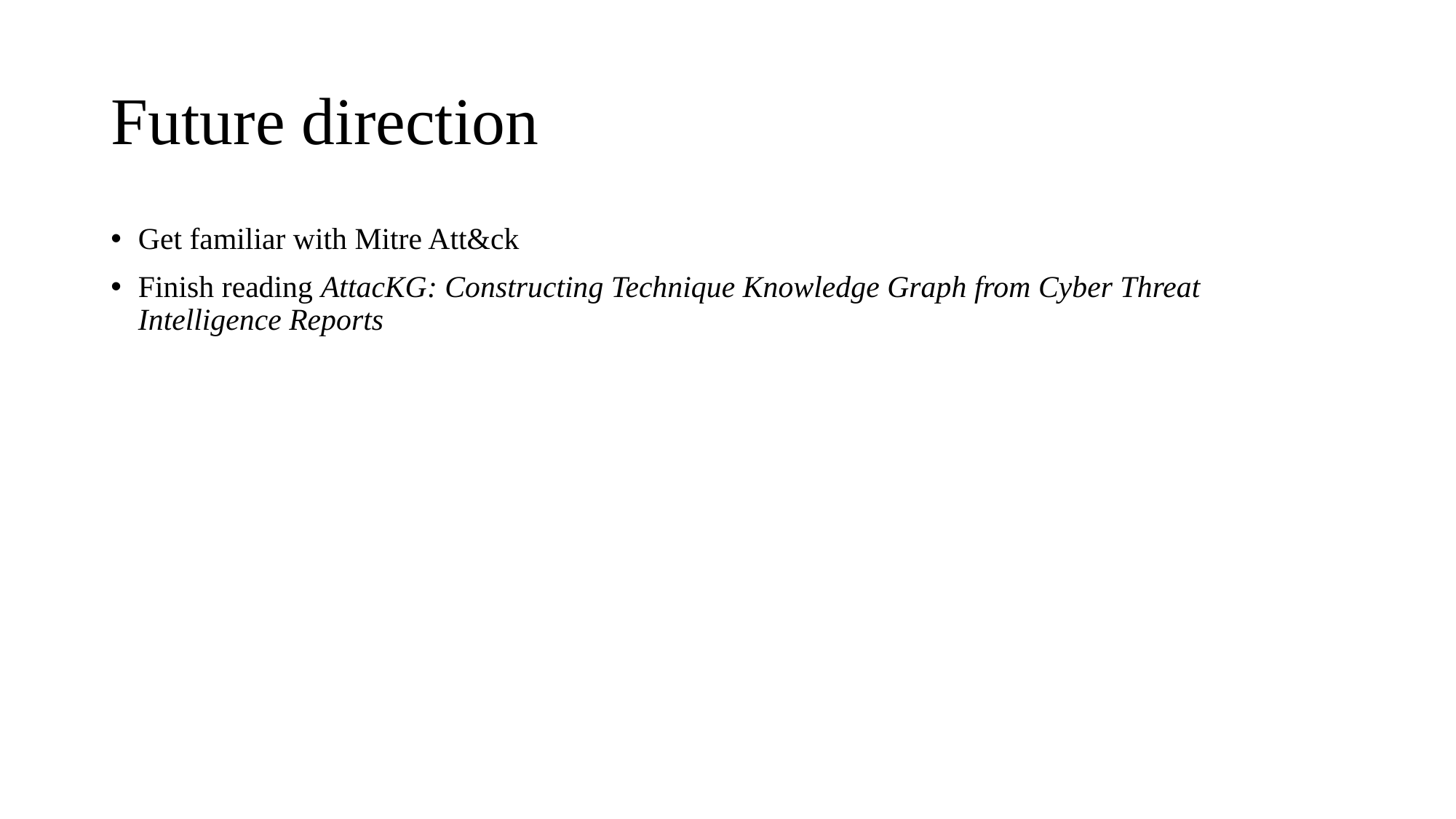

# Future direction
Get familiar with Mitre Att&ck
Finish reading AttacKG: Constructing Technique Knowledge Graph from Cyber Threat Intelligence Reports